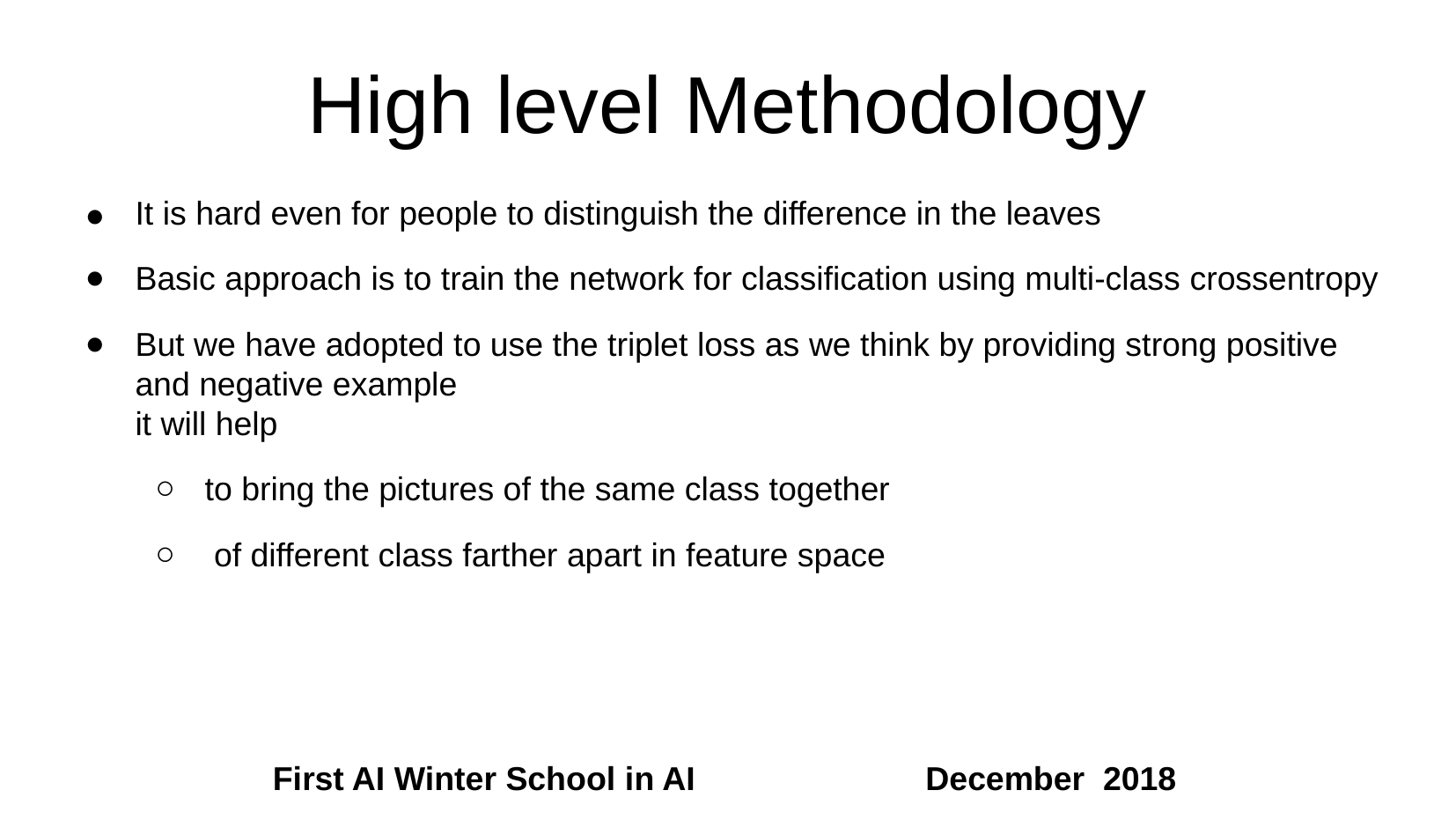

High level Methodology
It is hard even for people to distinguish the difference in the leaves
Basic approach is to train the network for classification using multi-class crossentropy
But we have adopted to use the triplet loss as we think by providing strong positive and negative example
it will help
to bring the pictures of the same class together
 of different class farther apart in feature space
First AI Winter School in AI                         December  2018